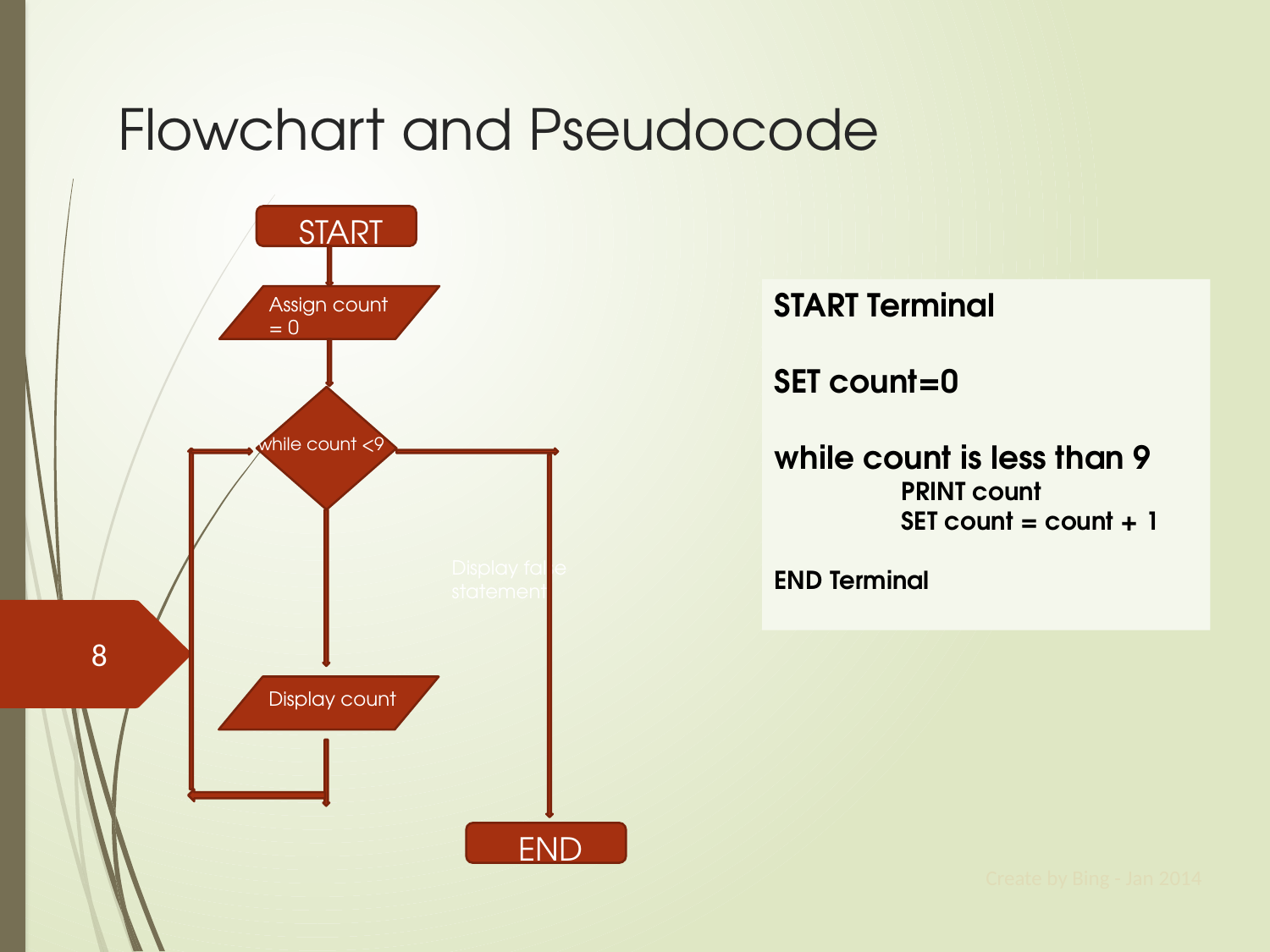

# Flowchart and Pseudocode

START

START Terminal

SET count=0

while count is less than 9
	PRINT count
	SET count = count + 1

END Terminal

Assign count = 0

while count <9

Display false statement
8

Display count

END
Create by Bing - Jan 2014